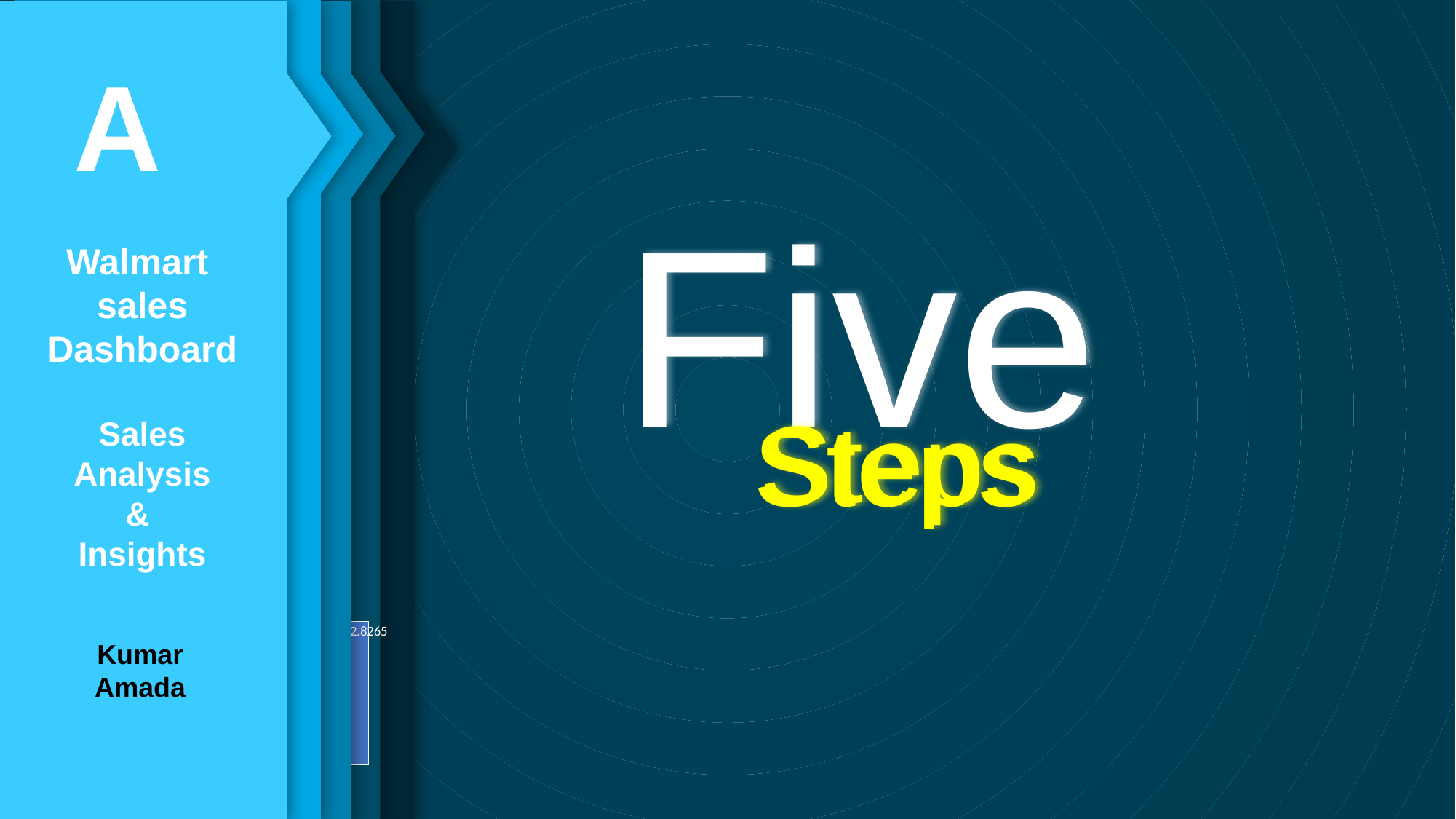

B
Introduction
Overview of purpose of the Dashboard

Tools used (POWER BI
DAX)
This Dashboard provides a Holistic view of sales performance, allowing users to quickly identify top-performing products and locations

D
Top Performing
Products and Cities
Insights from the Top performing segments

### Chart

| Category | Total |
|---|---|
| Electronic accessories | 54337.531500000005 |
| Food and beverages | 56144.844000000005 |
| Sports and travel | 55122.826499999996 |
C
Sales distribution by Branch and Payment
Explanation of insights derived from sales by Branch

### Chart

| Category | Sales | Percentage |
|---|---|---|
| Branch A | 0.0 | 0.3288 |
| Branch B | 0.0 | 0.3424 |
| Branch C | 0.0 | 0.3288 |
E
CONCLUSION
Recap of the Dashboard’s purpose and it’s Benefits
Emphasize the actionable insights derived from the analysis
Encourage Data-driven decision making
A
Walmart  sales Dashboard

Sales Analysis &  Insights
Kumar Amada
Five
Steps
Steps